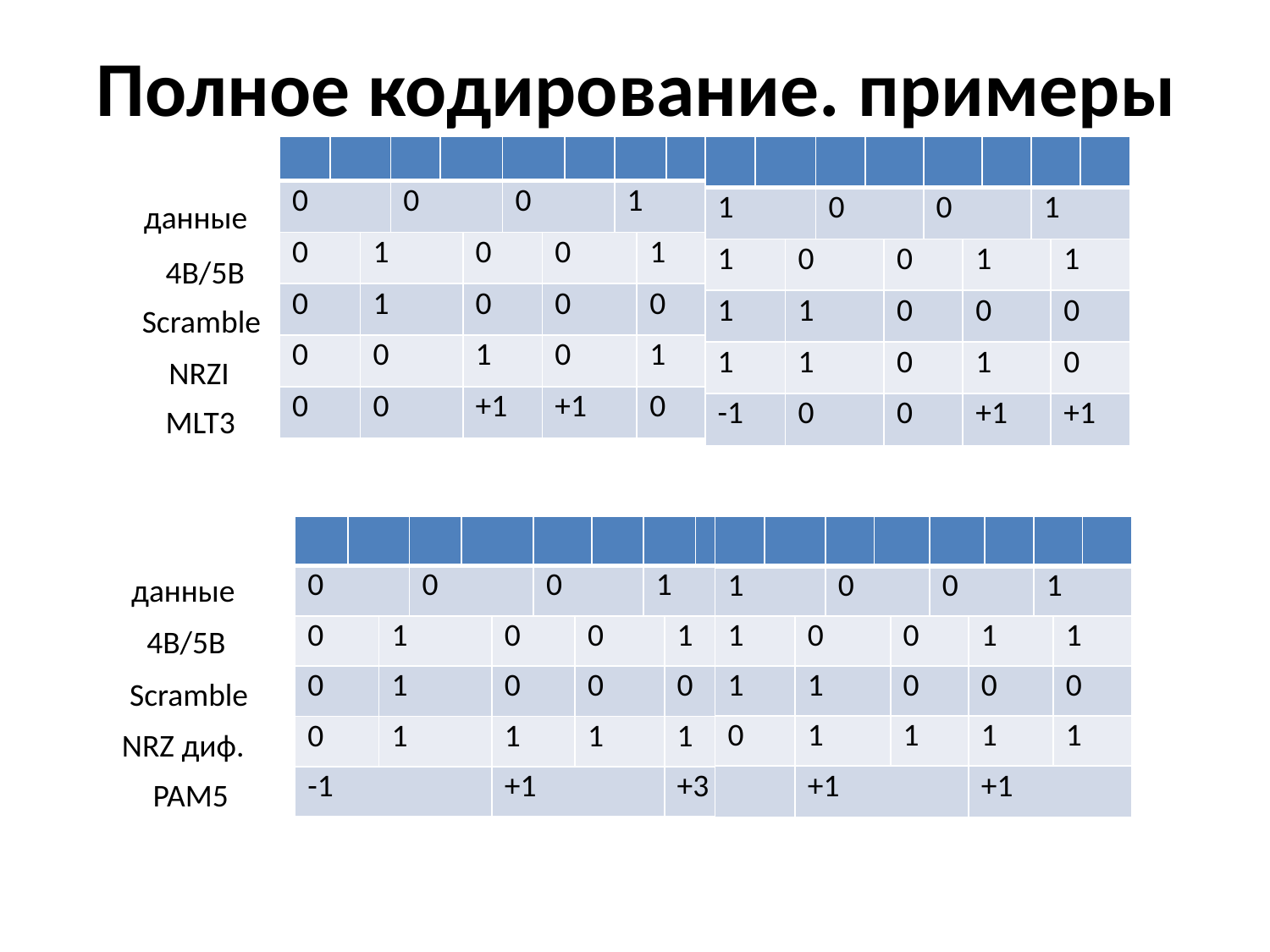

# Полное кодирование. примеры
|  |  |  |  |  |  |  |  |  |  |  |  |
| --- | --- | --- | --- | --- | --- | --- | --- | --- | --- | --- | --- |
| 0 |  |  | 0 |  |  | 0 |  |  | 1 |  |  |
| 0 |  | 1 |  |  | 0 |  | 0 |  |  | 1 |  |
| 0 |  | 1 |  |  | 0 |  | 0 |  |  | 0 |  |
| 0 |  | 0 |  |  | 1 |  | 0 |  |  | 1 |  |
| 0 |  | 0 |  |  | +1 |  | +1 |  |  | 0 |  |
|  |  |  |  |  |  |  |  |  |  |  |  |
| --- | --- | --- | --- | --- | --- | --- | --- | --- | --- | --- | --- |
| 1 |  |  | 0 |  |  | 0 |  |  | 1 |  |  |
| 1 |  | 0 |  |  | 0 |  | 1 |  |  | 1 |  |
| 1 |  | 1 |  |  | 0 |  | 0 |  |  | 0 |  |
| 1 |  | 1 |  |  | 0 |  | 1 |  |  | 0 |  |
| -1 |  | 0 |  |  | 0 |  | +1 |  |  | +1 |  |
данные
4B/5B
Scramble
NRZI
MLT3
|  |  |  |  |  |  |  |  |  |  |  |  |
| --- | --- | --- | --- | --- | --- | --- | --- | --- | --- | --- | --- |
| 0 |  |  | 0 |  |  | 0 |  |  | 1 |  |  |
| 0 |  | 1 |  |  | 0 |  | 0 |  |  | 1 |  |
| 0 |  | 1 |  |  | 0 |  | 0 |  |  | 0 |  |
| 0 |  | 1 |  |  | 1 |  | 1 |  |  | 1 |  |
| -1 |  |  |  |  | +1 |  |  |  |  | +3 |  |
|  |  |  |  |  |  |  |  |  |  |  |  |
| --- | --- | --- | --- | --- | --- | --- | --- | --- | --- | --- | --- |
| 1 |  |  | 0 |  |  | 0 |  |  | 1 |  |  |
| 1 |  | 0 |  |  | 0 |  | 1 |  |  | 1 |  |
| 1 |  | 1 |  |  | 0 |  | 0 |  |  | 0 |  |
| 0 |  | 1 |  |  | 1 |  | 1 |  |  | 1 |  |
|  |  | +1 |  |  |  |  | +1 |  |  |  |  |
данные
4B/5B
Scramble
NRZ диф.
PAM5